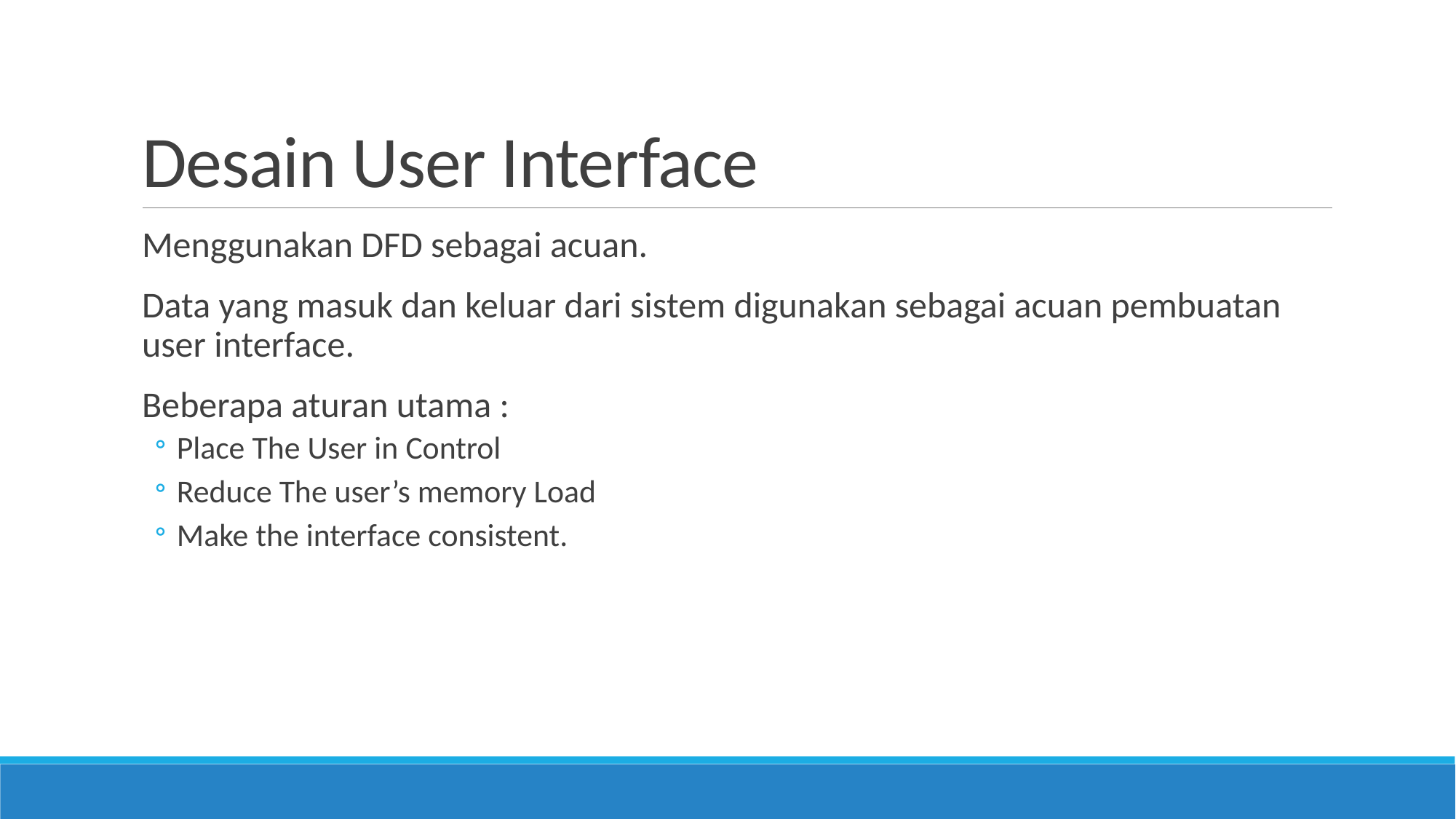

# Desain User Interface
Menggunakan DFD sebagai acuan.
Data yang masuk dan keluar dari sistem digunakan sebagai acuan pembuatan user interface.
Beberapa aturan utama :
Place The User in Control
Reduce The user’s memory Load
Make the interface consistent.